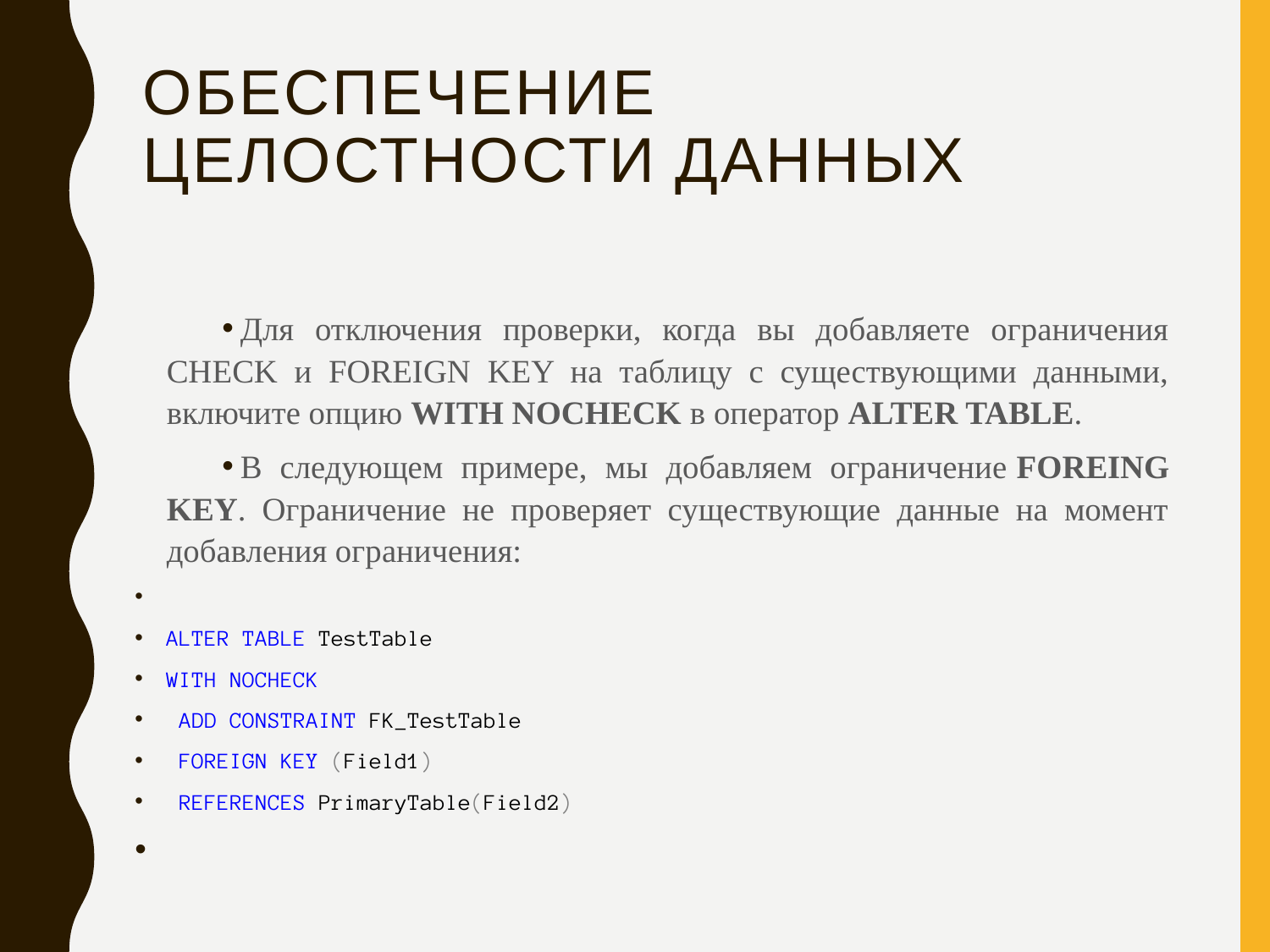

# Обеспечение целостности данных
Для отключения проверки, когда вы добавляете ограничения CHECK и FOREIGN KEY на таблицу с существующими данными, включите опцию WITH NOCHECK в оператор ALTER TABLE.
В следующем примере, мы добавляем ограничение FOREING KEY. Ограничение не проверяет существующие данные на момент добавления ограничения:

АLTER TABLE TestTable
WITH NOCHECK
 ADD CONSTRAINT FK_TestTable
 FOREIGN KEY (Field1)
 REFERENCES PrimaryTable(Field2)